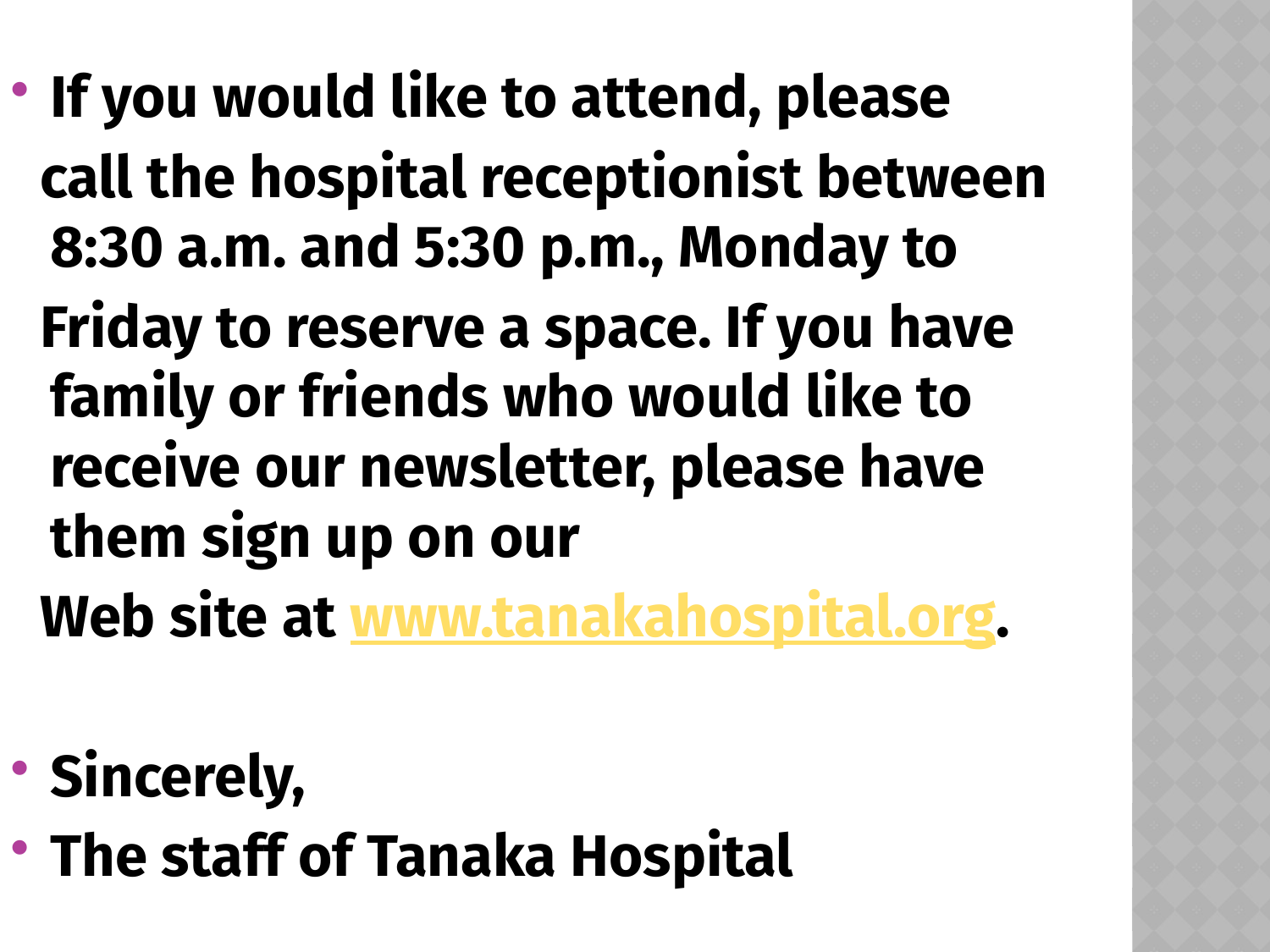

#
If you would like to attend, please
  call the hospital receptionist between 8:30 a.m. and 5:30 p.m., Monday to
  Friday to reserve a space. If you have family or friends who would like to receive our newsletter, please have them sign up on our
  Web site at www.tanakahospital.org.

Sincerely,
The staff of Tanaka Hospital